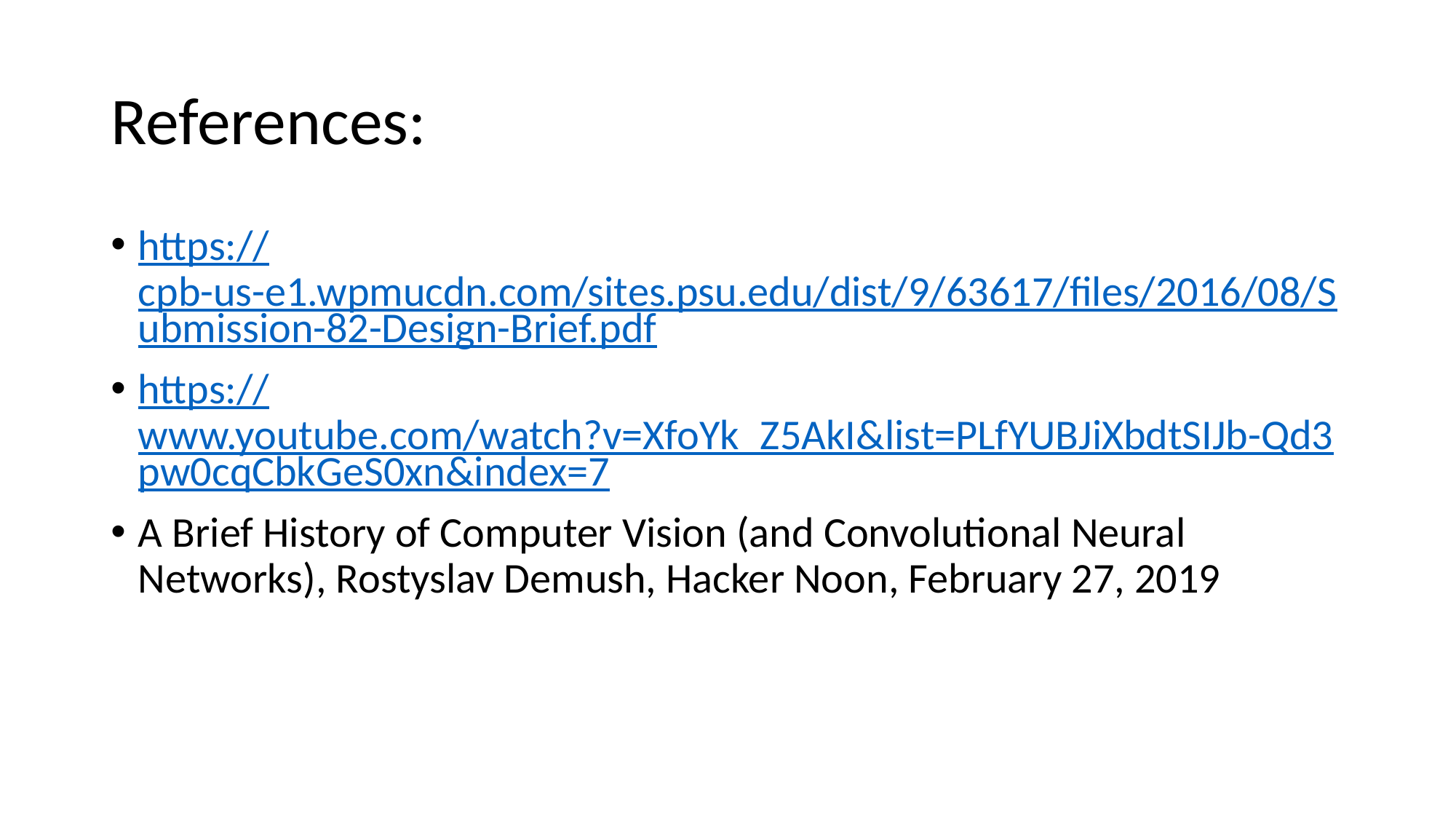

# References:
https://cpb-us-e1.wpmucdn.com/sites.psu.edu/dist/9/63617/files/2016/08/Submission-82-Design-Brief.pdf
https://www.youtube.com/watch?v=XfoYk_Z5AkI&list=PLfYUBJiXbdtSIJb-Qd3pw0cqCbkGeS0xn&index=7
A Brief History of Computer Vision (and Convolutional Neural Networks), Rostyslav Demush, Hacker Noon, February 27, 2019